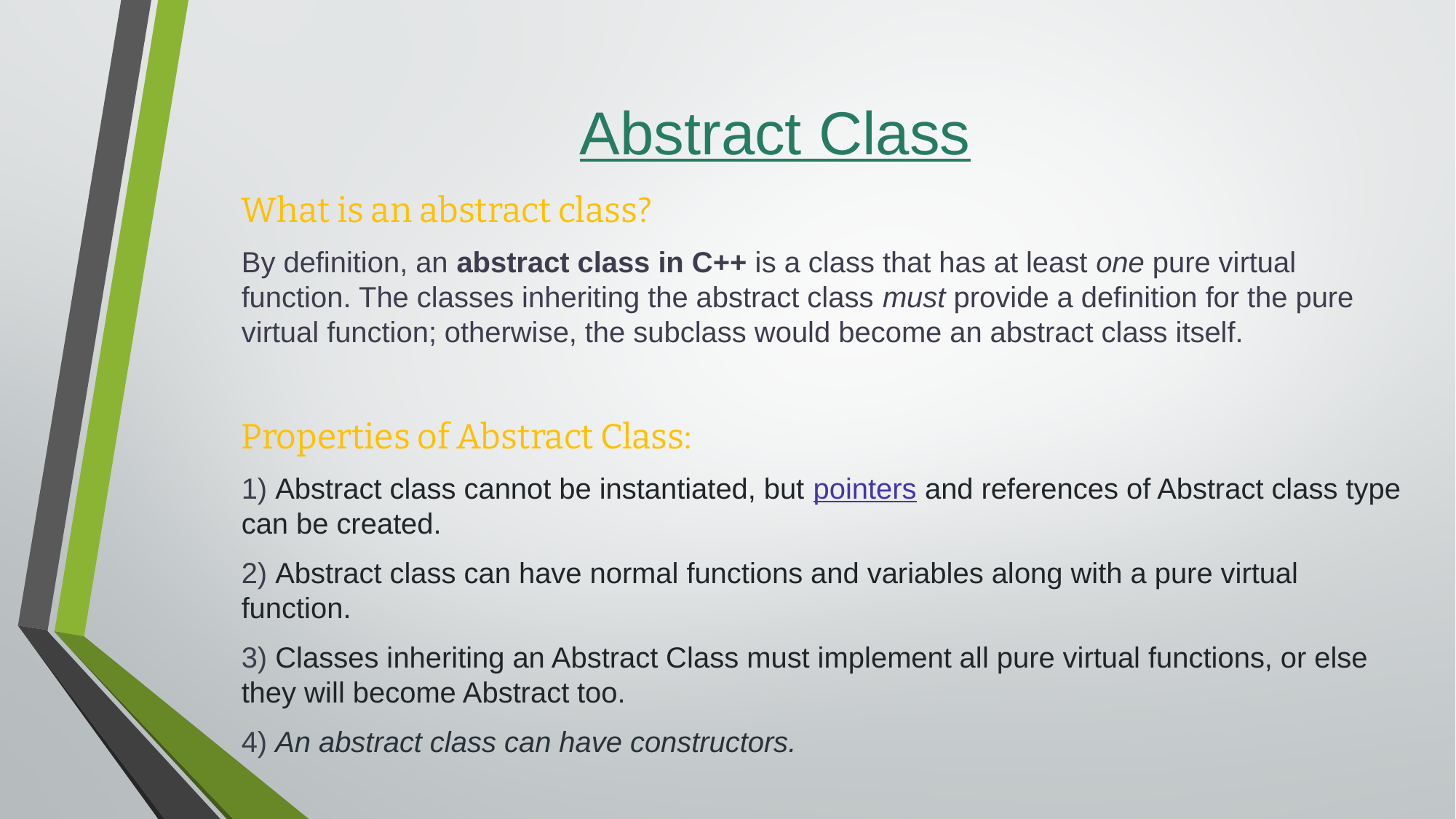

# Abstract Class
What is an abstract class?
By definition, an abstract class in C++ is a class that has at least one pure virtual function. The classes inheriting the abstract class must provide a definition for the pure virtual function; otherwise, the subclass would become an abstract class itself.

Properties of Abstract Class:
1) Abstract class cannot be instantiated, but pointers and references of Abstract class type can be created.
2) Abstract class can have normal functions and variables along with a pure virtual function.
3) Classes inheriting an Abstract Class must implement all pure virtual functions, or else they will become Abstract too.
4) An abstract class can have constructors.